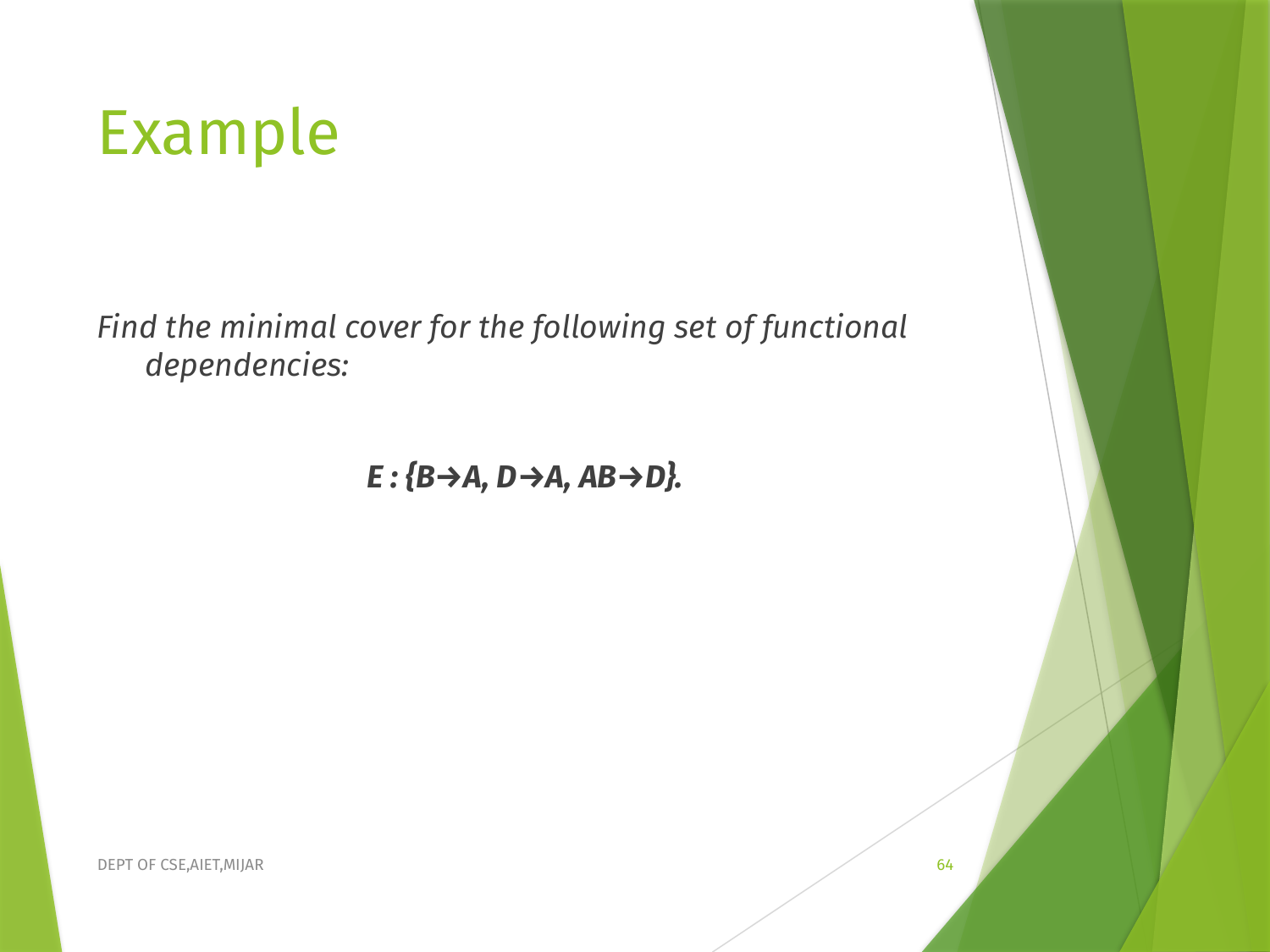

# Example
Find the minimal cover for the following set of functional dependencies:

E : {B→A, D→A, AB→D}.
DEPT OF CSE,AIET,MIJAR
64